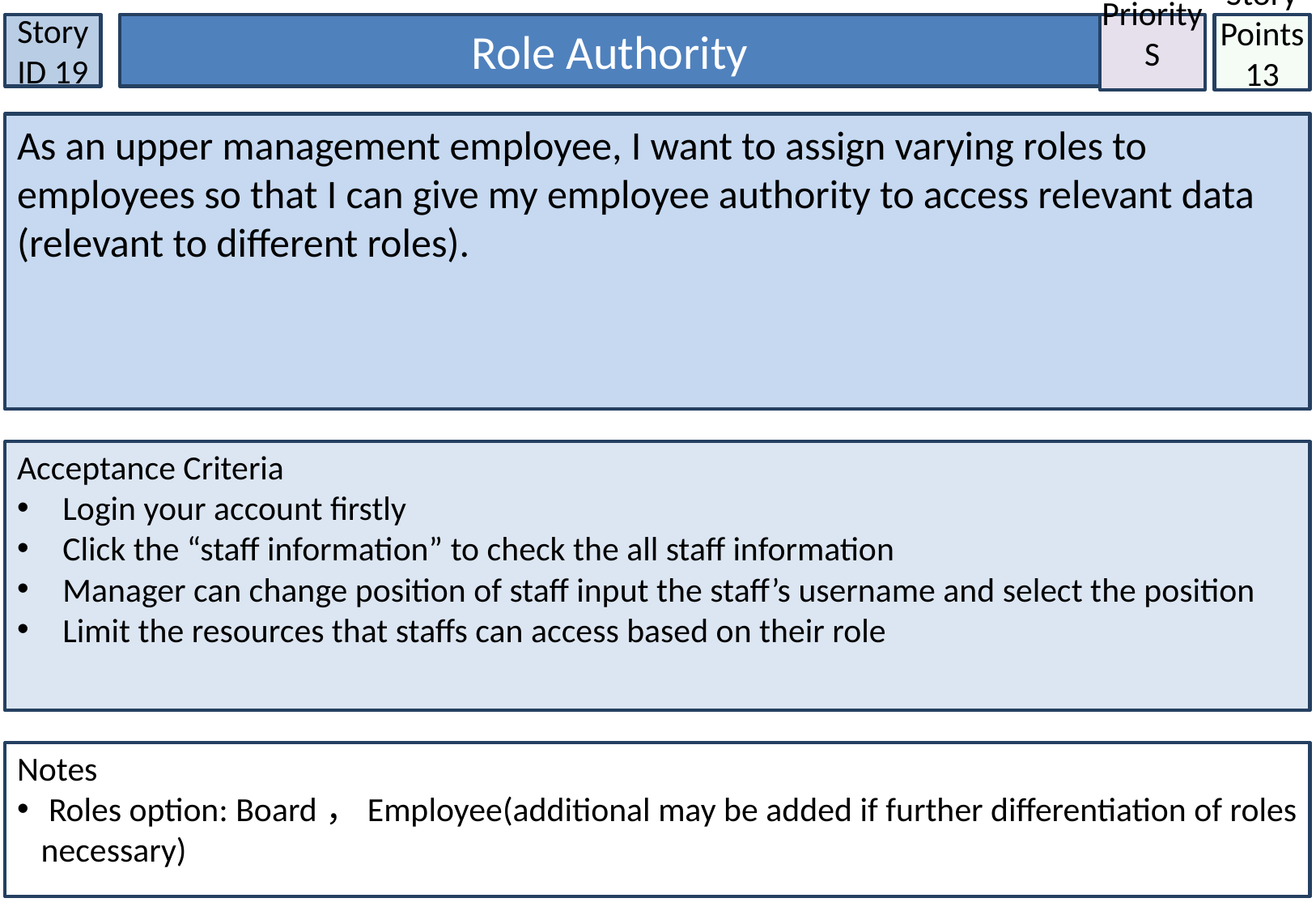

Role Authority
Story Points
13

Story ID 19
Priority
S

As an upper management employee, I want to assign varying roles to employees so that I can give my employee authority to access relevant data (relevant to different roles).
Acceptance Criteria
Login your account firstly
Click the “staff information” to check the all staff information
Manager can change position of staff input the staff’s username and select the position
Limit the resources that staffs can access based on their role
Notes
 Roles option: Board，Employee(additional may be added if further differentiation of roles necessary)